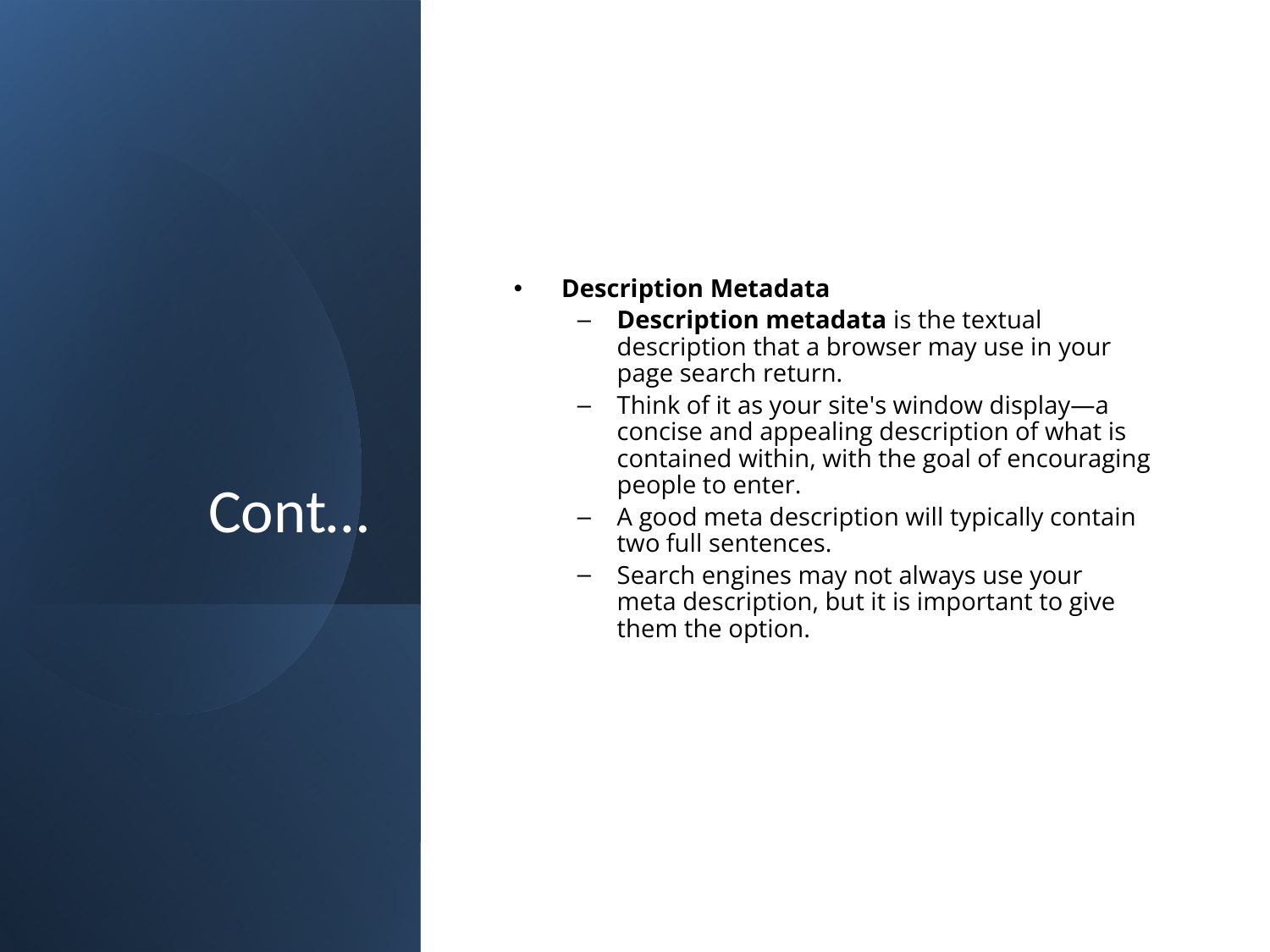

# Cont…
Description Metadata
Description metadata is the textual description that a browser may use in your page search return.
Think of it as your site's window display—a concise and appealing description of what is contained within, with the goal of encouraging people to enter.
A good meta description will typically contain two full sentences.
Search engines may not always use your meta description, but it is important to give them the option.